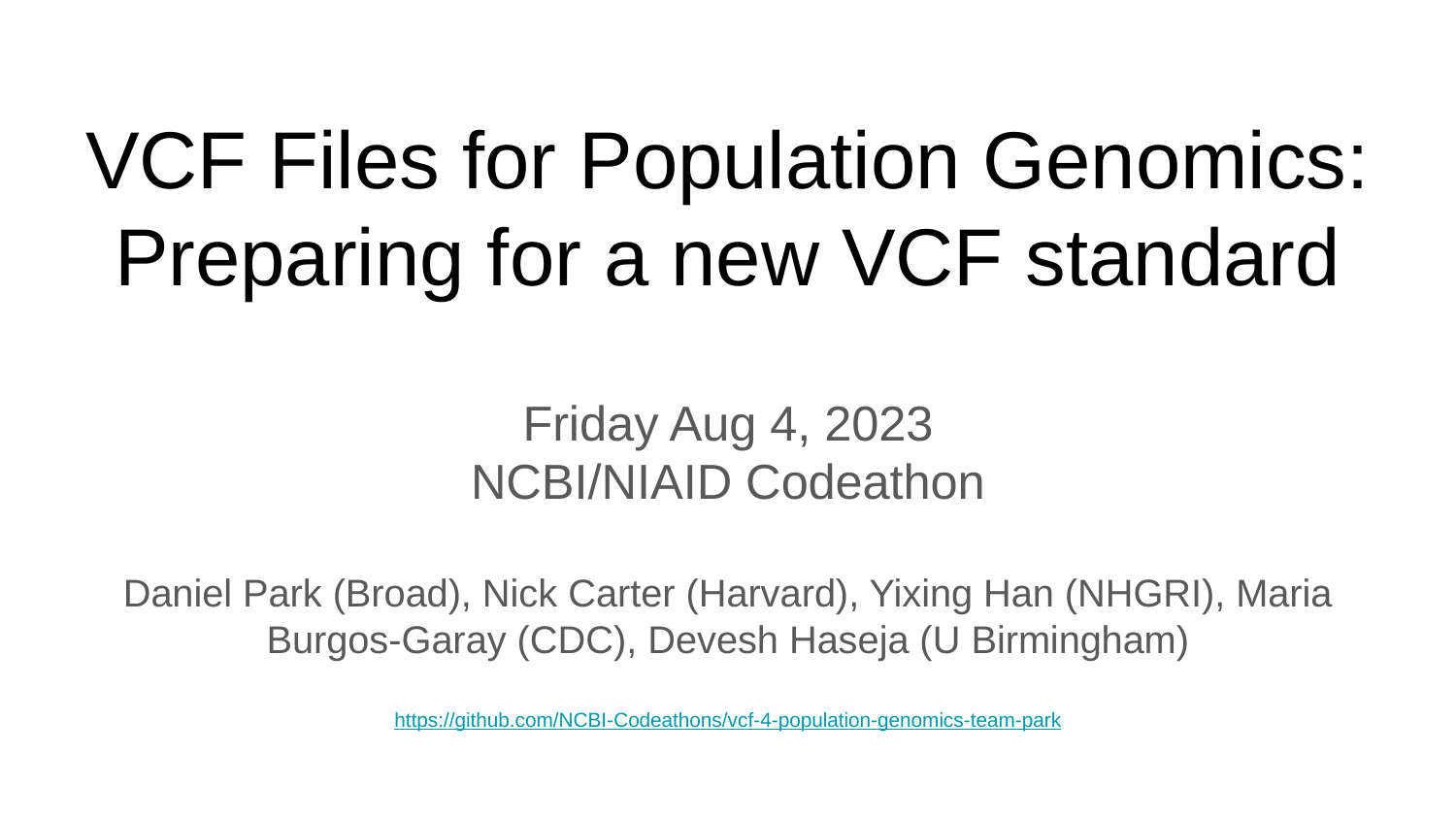

# VCF Files for Population Genomics:
Preparing for a new VCF standard
Friday Aug 4, 2023
NCBI/NIAID Codeathon

Daniel Park (Broad), Nick Carter (Harvard), Yixing Han (NHGRI), Maria Burgos-Garay (CDC), Devesh Haseja (U Birmingham)

https://github.com/NCBI-Codeathons/vcf-4-population-genomics-team-park